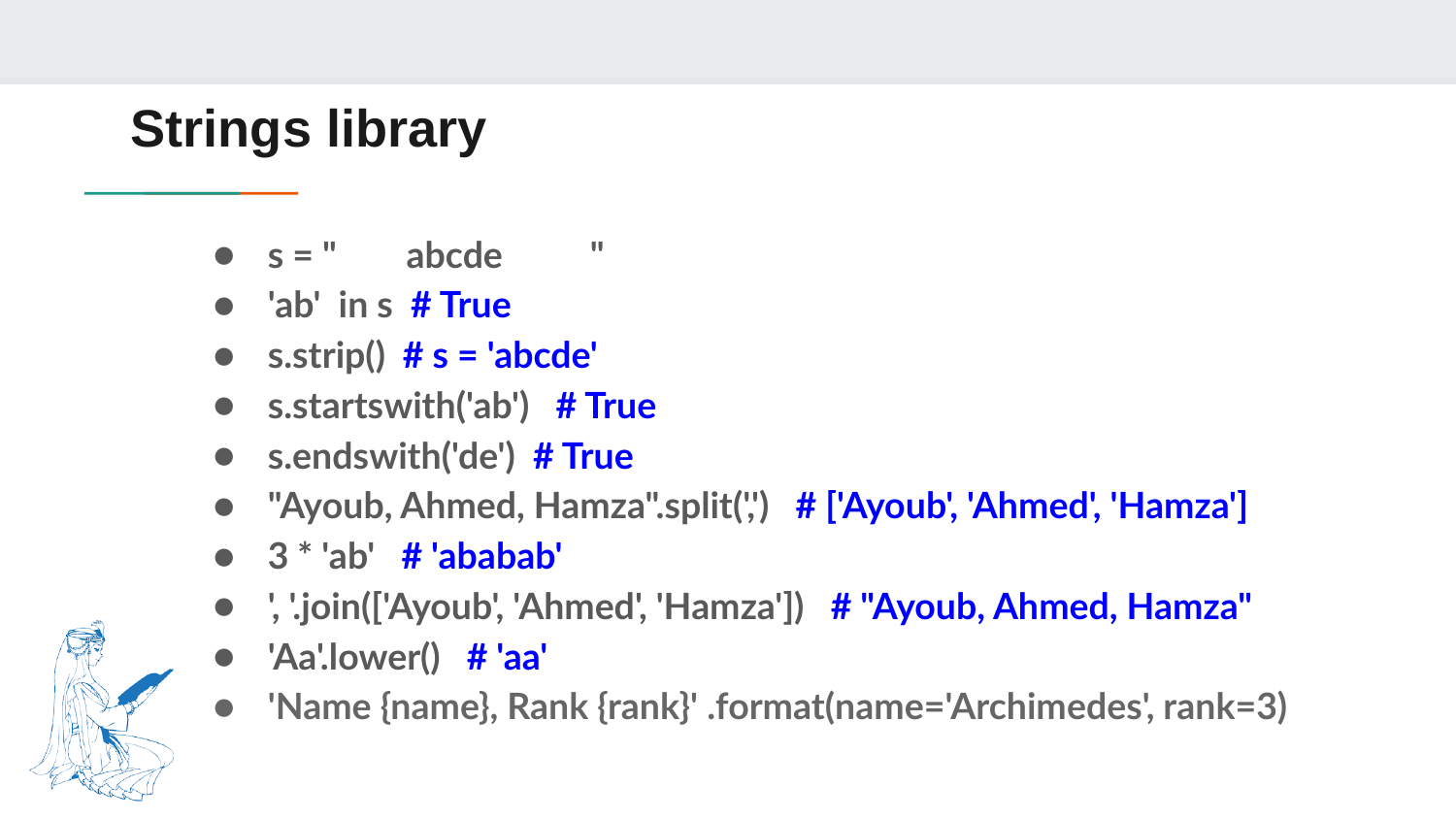

# Strings library
s = "        abcde          "
'ab'  in s  # True
s.strip()  # s = 'abcde'
s.startswith('ab')   # True
s.endswith('de')  # True
"Ayoub, Ahmed, Hamza".split(',')   # ['Ayoub', 'Ahmed', 'Hamza']
3 * 'ab'   # 'ababab'
', '.join(['Ayoub', 'Ahmed', 'Hamza'])   # "Ayoub, Ahmed, Hamza"
'Aa'.lower()   # 'aa'
'Name {name}, Rank {rank}' .format(name='Archimedes', rank=3)